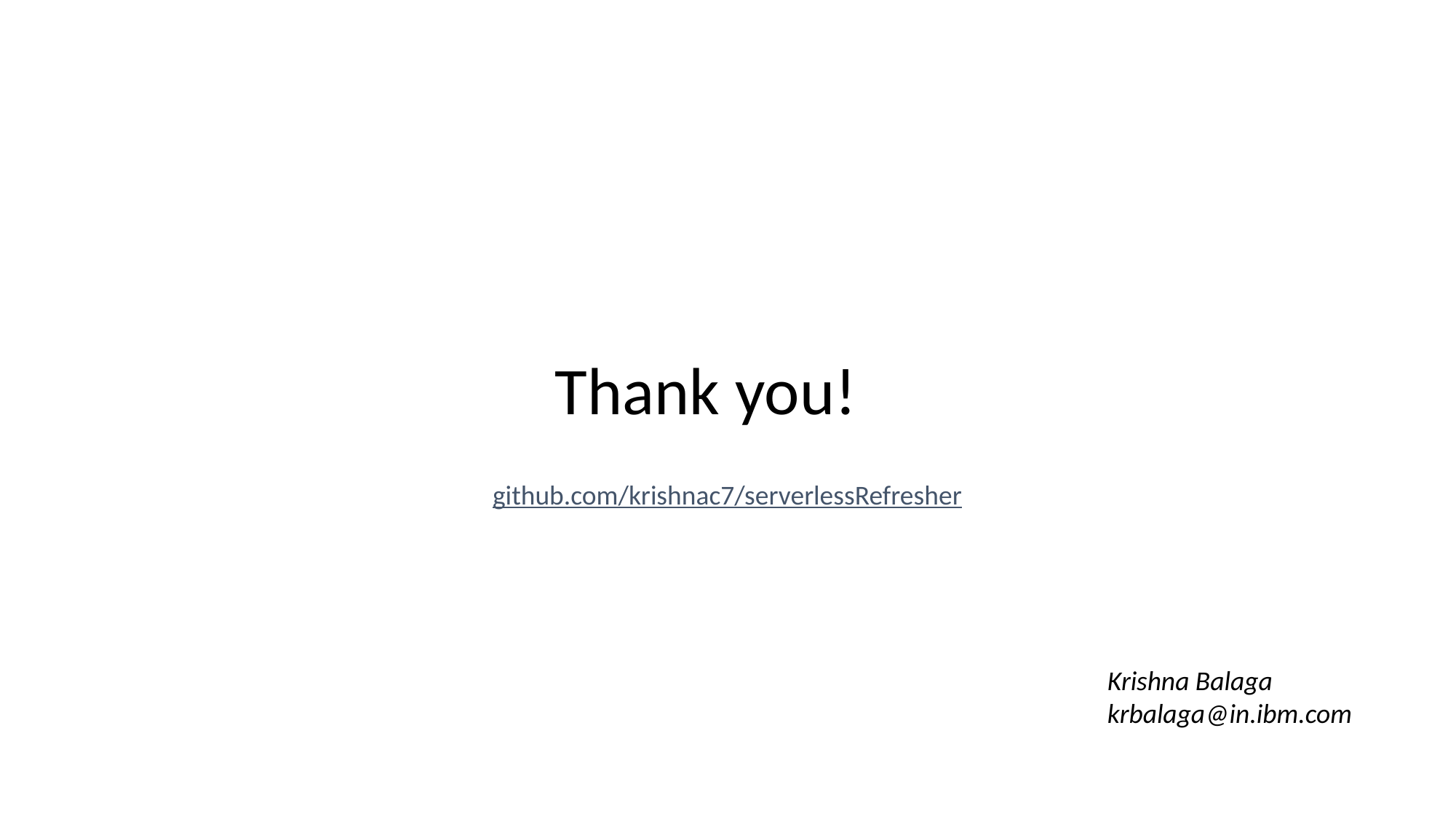

# Thank you!
github.com/krishnac7/serverlessRefresher
Krishna Balaga
krbalaga@in.ibm.com